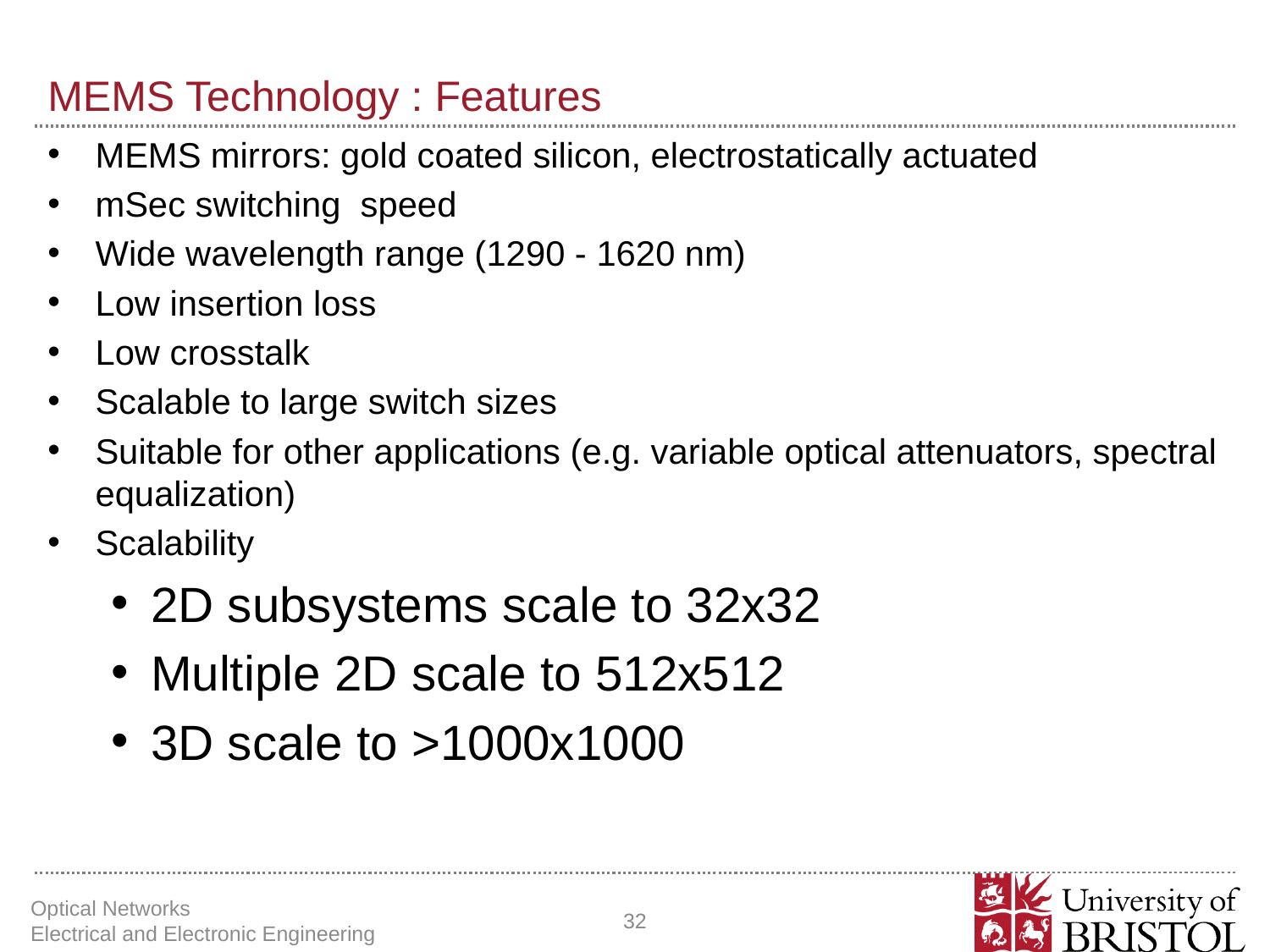

# MEMS Technology : Features

MEMS mirrors: gold coated silicon, electrostatically actuated
mSec switching  speed
Wide wavelength range (1290 - 1620 nm)
Low insertion loss
Low crosstalk
Scalable to large switch sizes
Suitable for other applications (e.g. variable optical attenuators, spectral equalization)
Scalability
2D subsystems scale to 32x32
Multiple 2D scale to 512x512
3D scale to >1000x1000

Optical Networks                                                 Electrical and Electronic Engineering
32